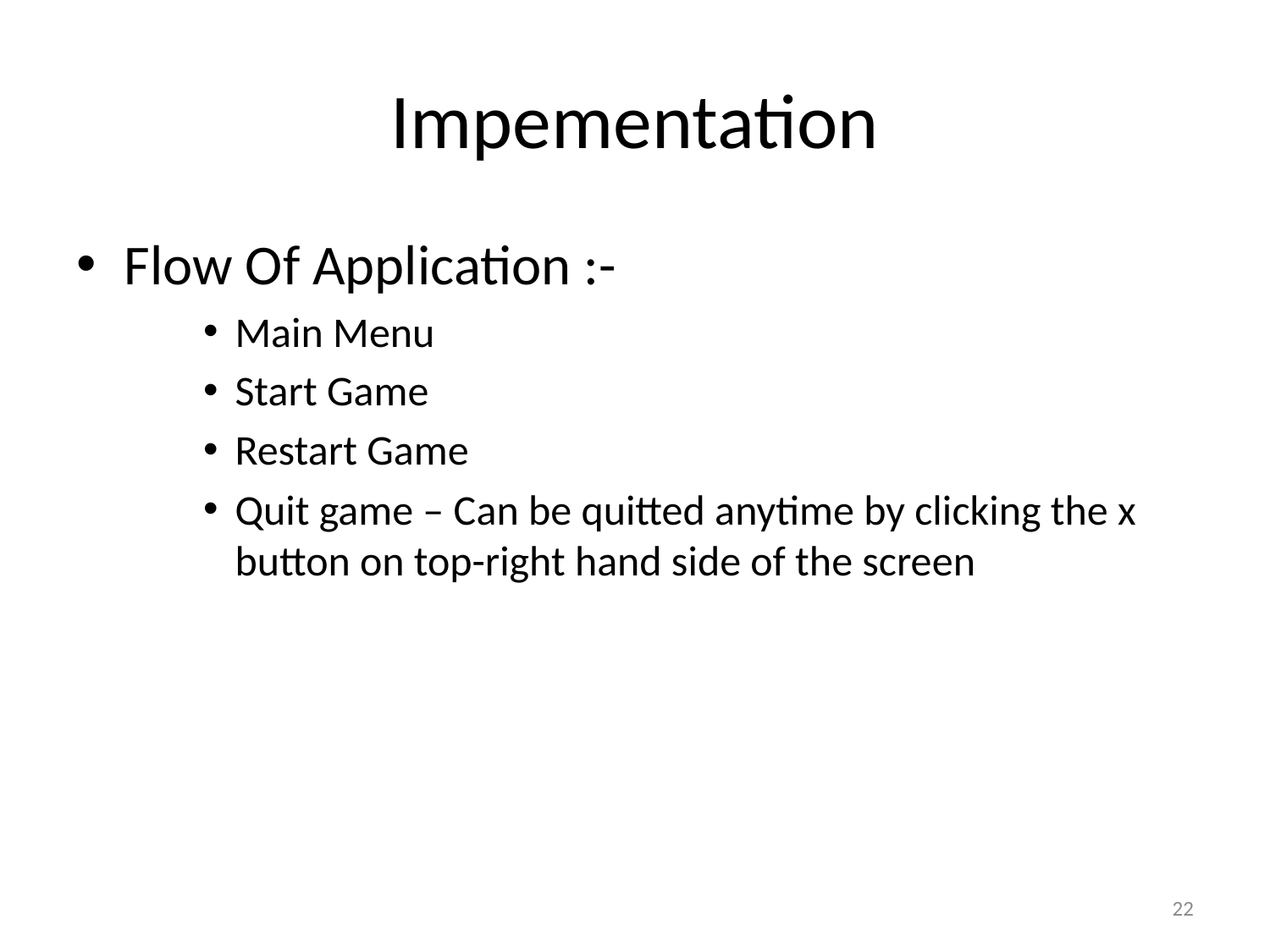

# Impementation
Flow Of Application :-
Main Menu
Start Game
Restart Game
Quit game – Can be quitted anytime by clicking the x button on top-right hand side of the screen
22